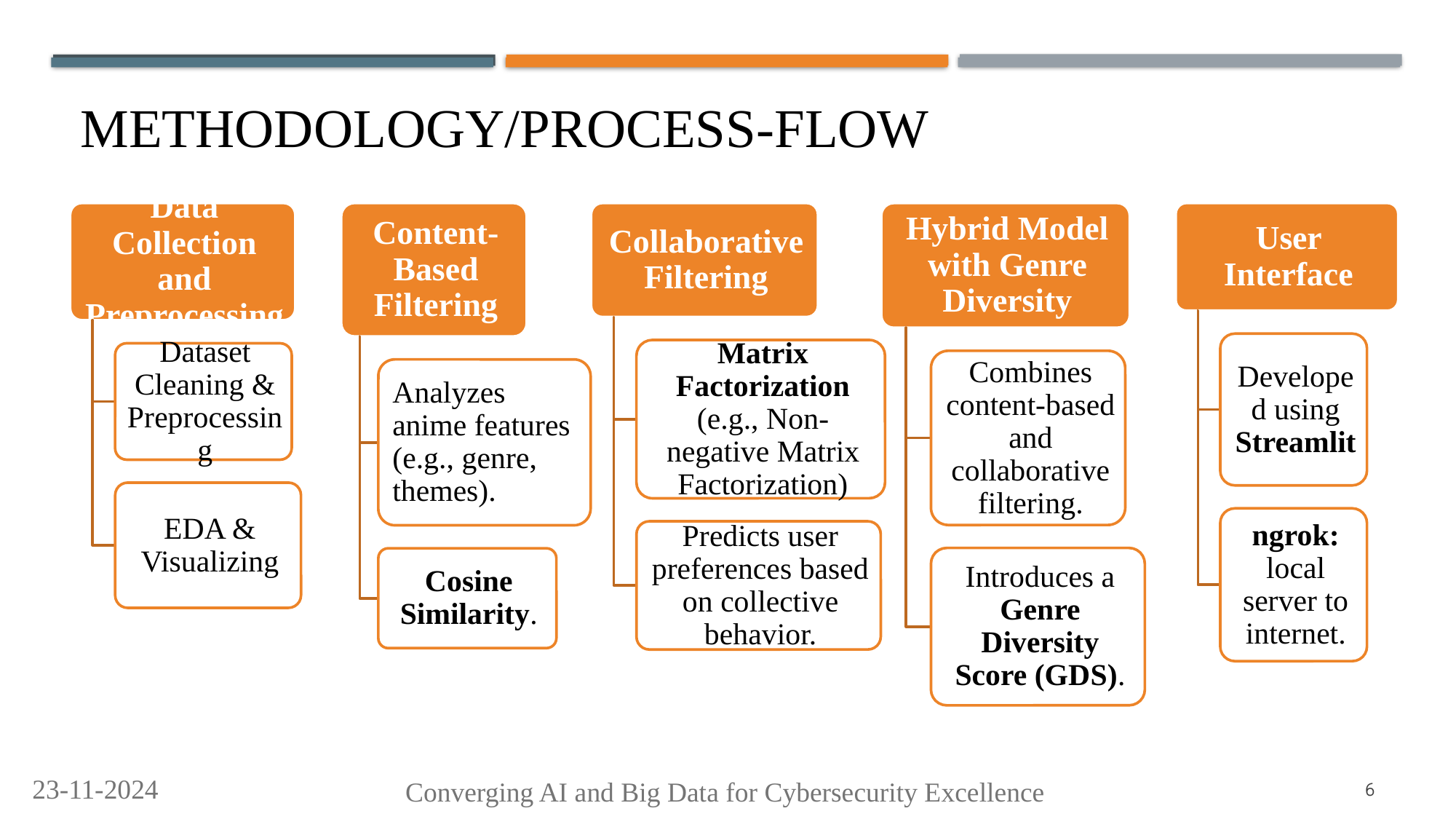

# METHODOLOGY/PROCESS-FLOW
Data Collection and Preprocessing
Dataset Cleaning & Preprocessing
EDA & Visualizing
Content-Based Filtering
Analyzes anime features (e.g., genre, themes).
Cosine Similarity.
Collaborative Filtering
Matrix Factorization (e.g., Non-negative Matrix Factorization)
Predicts user preferences based on collective behavior.
Hybrid Model with Genre Diversity
Combines content-based and collaborative filtering.
Introduces a Genre Diversity Score (GDS).
User Interface
Developed using Streamlit
ngrok: local server to internet.
23-11-2024
6
Converging AI and Big Data for Cybersecurity Excellence